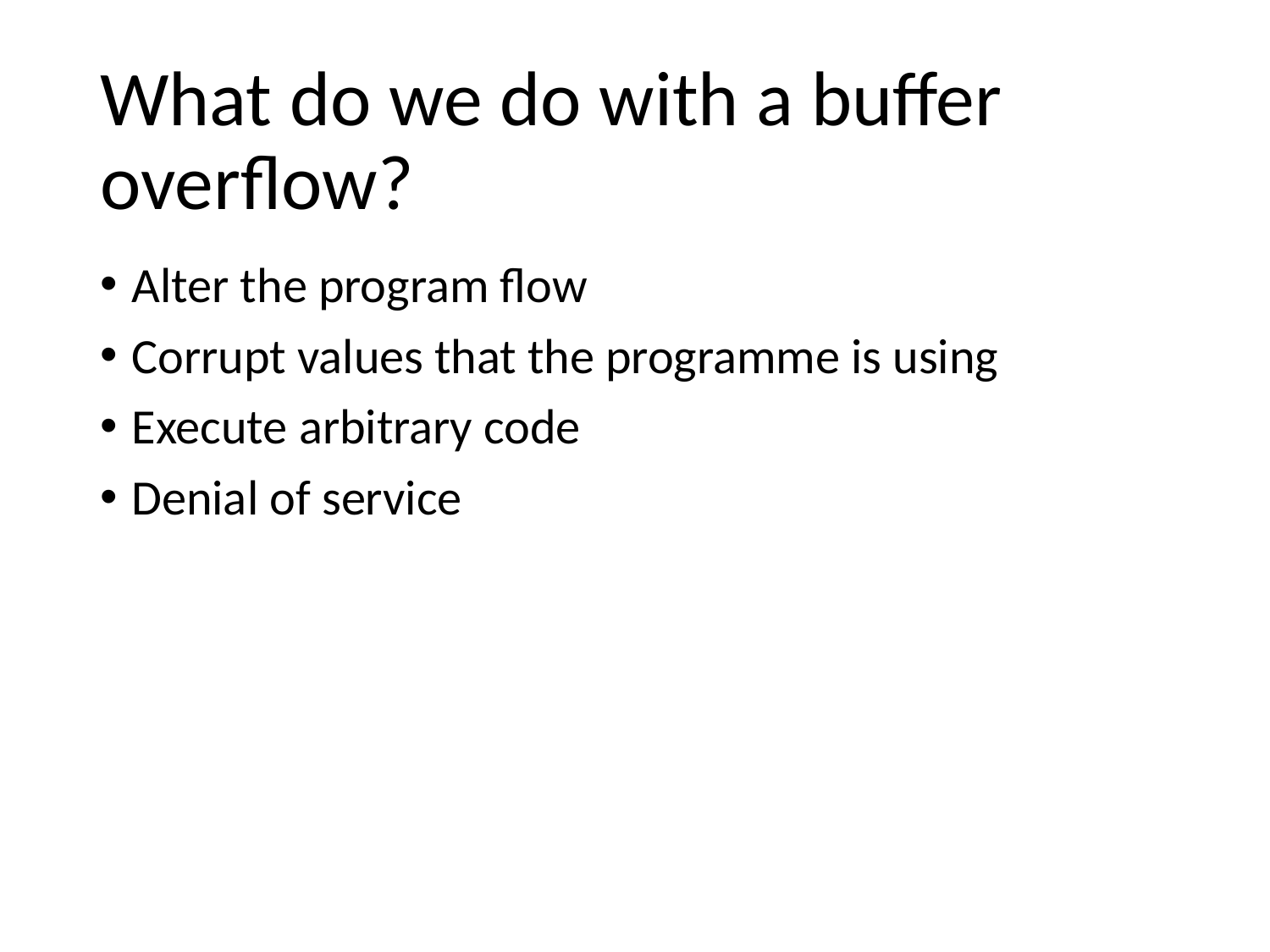

# What do we do with a buffer overflow?
Alter the program flow
Corrupt values that the programme is using
Execute arbitrary code
Denial of service